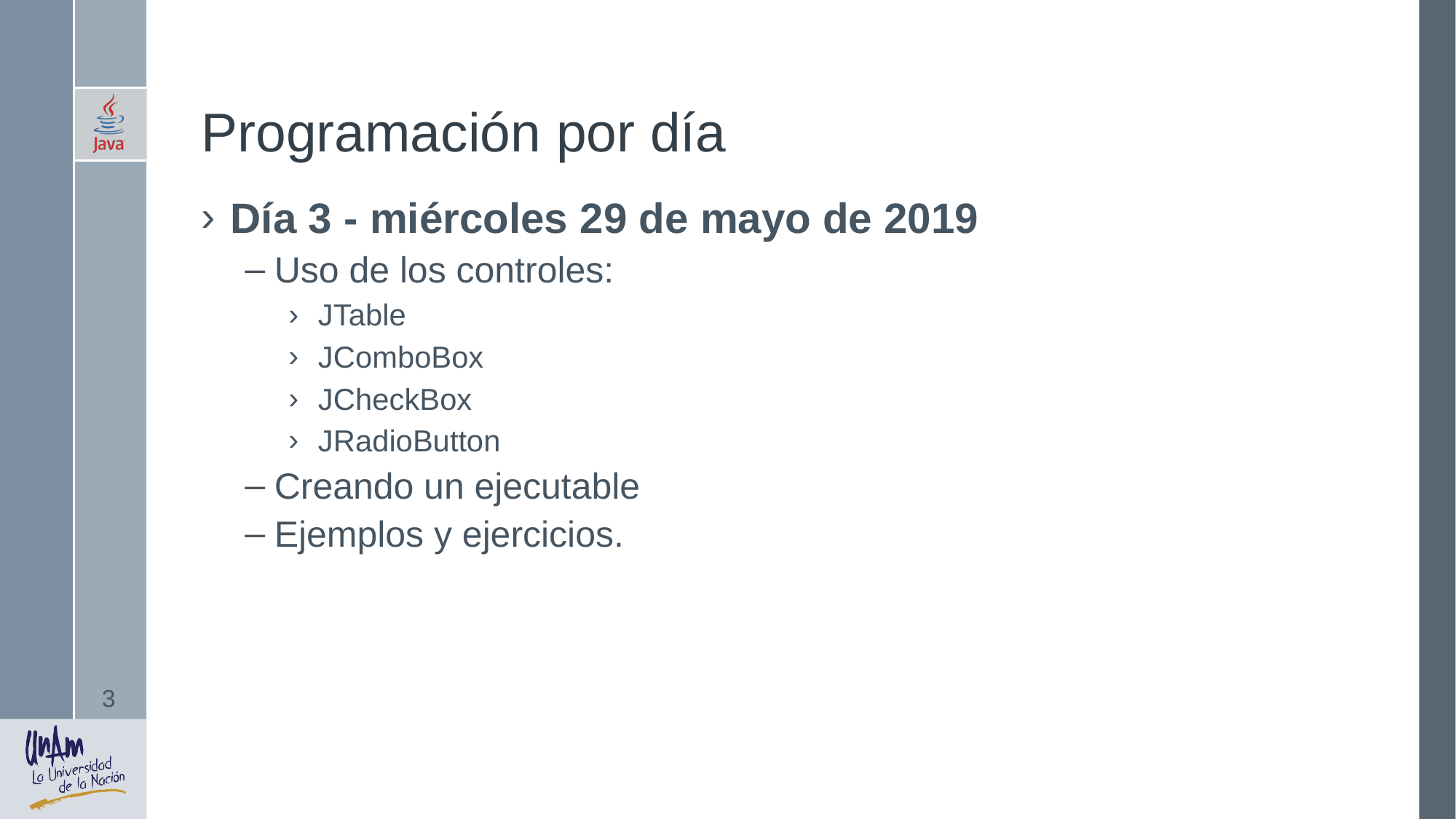

# Programación por día
Día 3 - miércoles 29 de mayo de 2019
Uso de los controles:
JTable
JComboBox
JCheckBox
JRadioButton
Creando un ejecutable
Ejemplos y ejercicios.

3